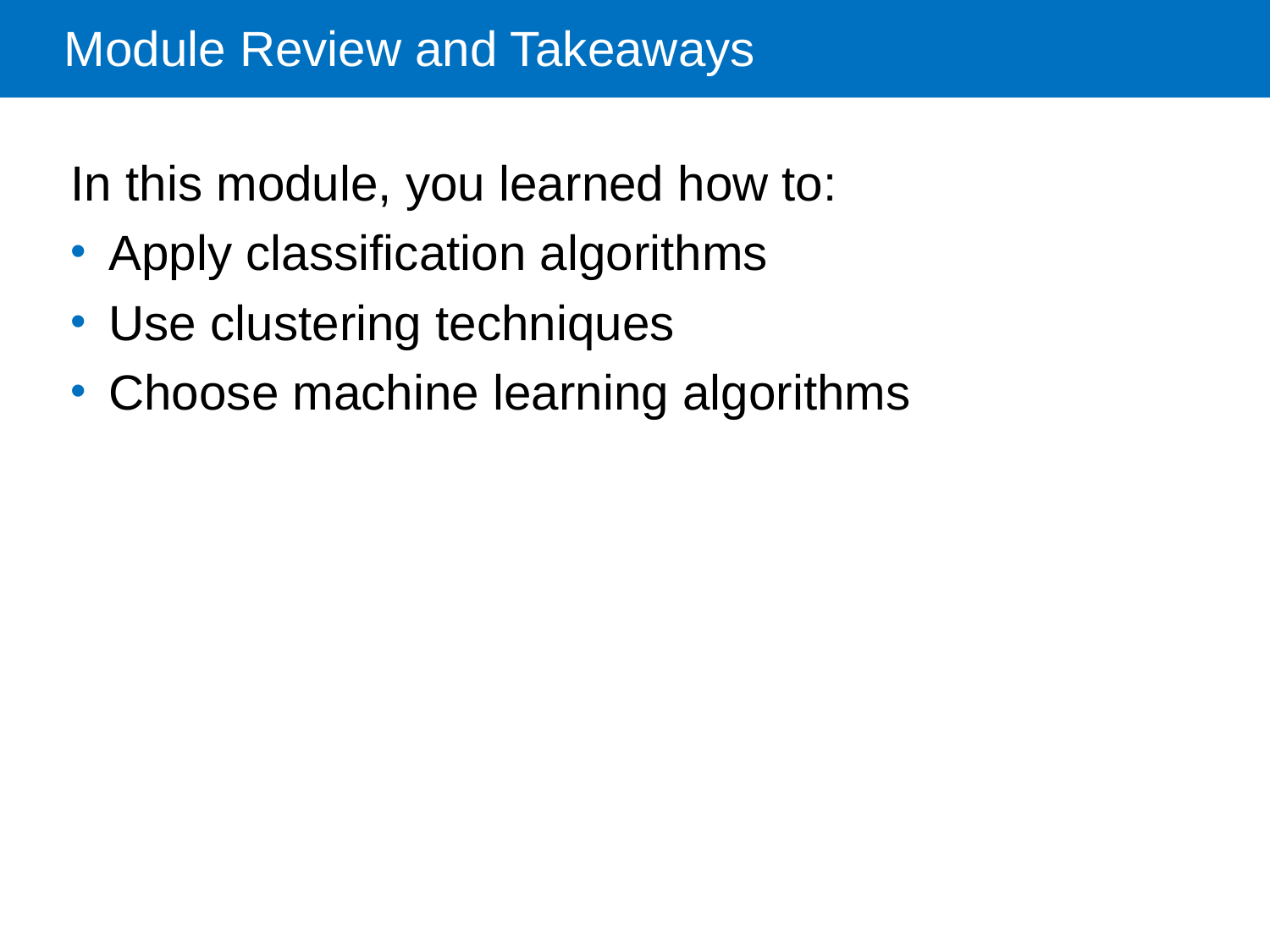

# Module Review and Takeaways
In this module, you learned how to:
 Apply classification algorithms
 Use clustering techniques
 Choose machine learning algorithms